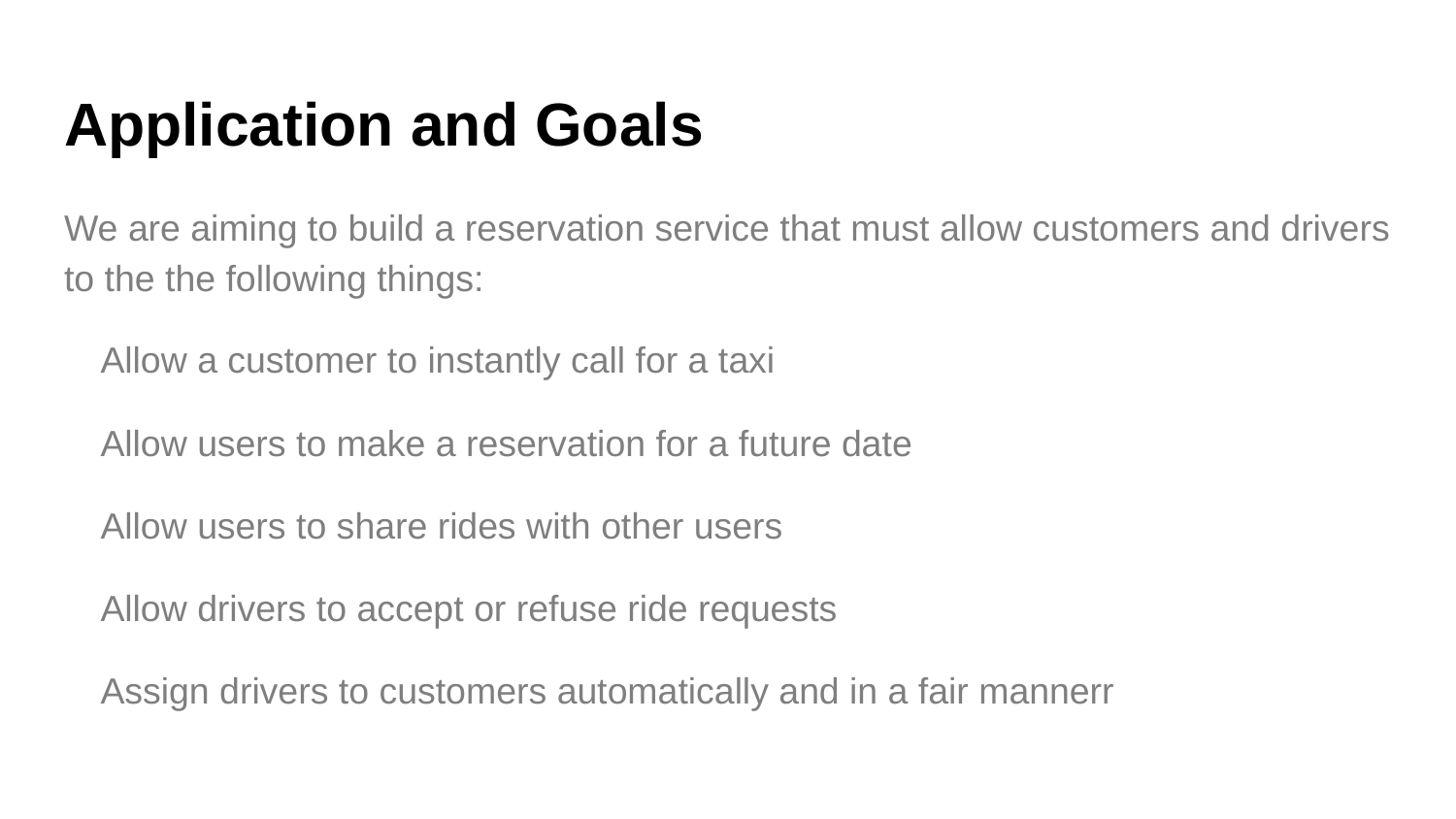

# Application and Goals
We are aiming to build a reservation service that must allow customers and drivers to the the following things:
Allow a customer to instantly call for a taxi
Allow users to make a reservation for a future date
Allow users to share rides with other users
Allow drivers to accept or refuse ride requests
Assign drivers to customers automatically and in a fair mannerr